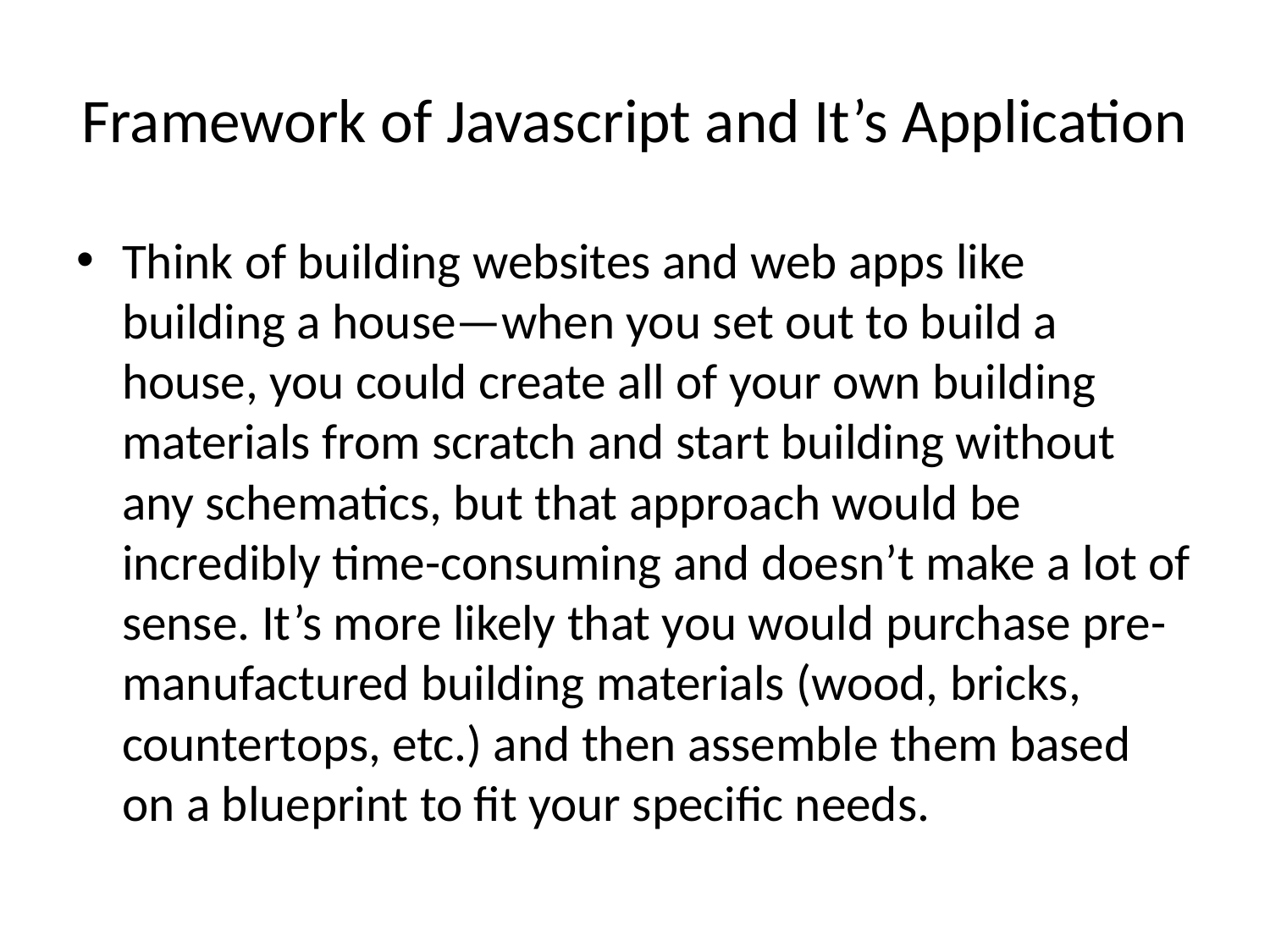

# Framework of Javascript and It’s Application
Think of building websites and web apps like building a house—when you set out to build a house, you could create all of your own building materials from scratch and start building without any schematics, but that approach would be incredibly time-consuming and doesn’t make a lot of sense. It’s more likely that you would purchase pre-manufactured building materials (wood, bricks, countertops, etc.) and then assemble them based on a blueprint to fit your specific needs.